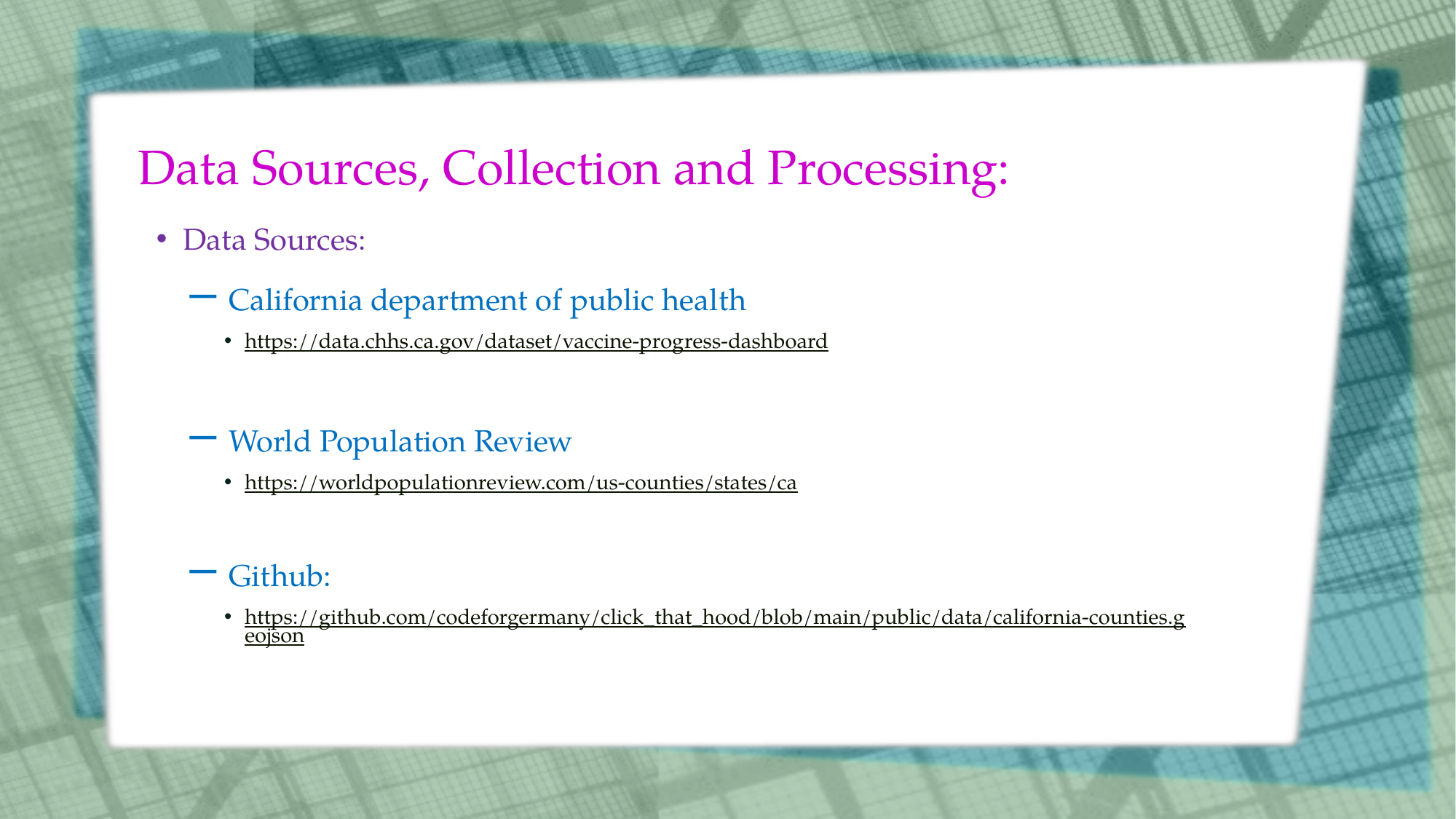

# Data Sources, Collection and Processing:
Data Sources:
 California department of public health
https://data.chhs.ca.gov/dataset/vaccine-progress-dashboard

 World Population Review
https://worldpopulationreview.com/us-counties/states/ca

 Github:
https://github.com/codeforgermany/click_that_hood/blob/main/public/data/california-counties.geojson